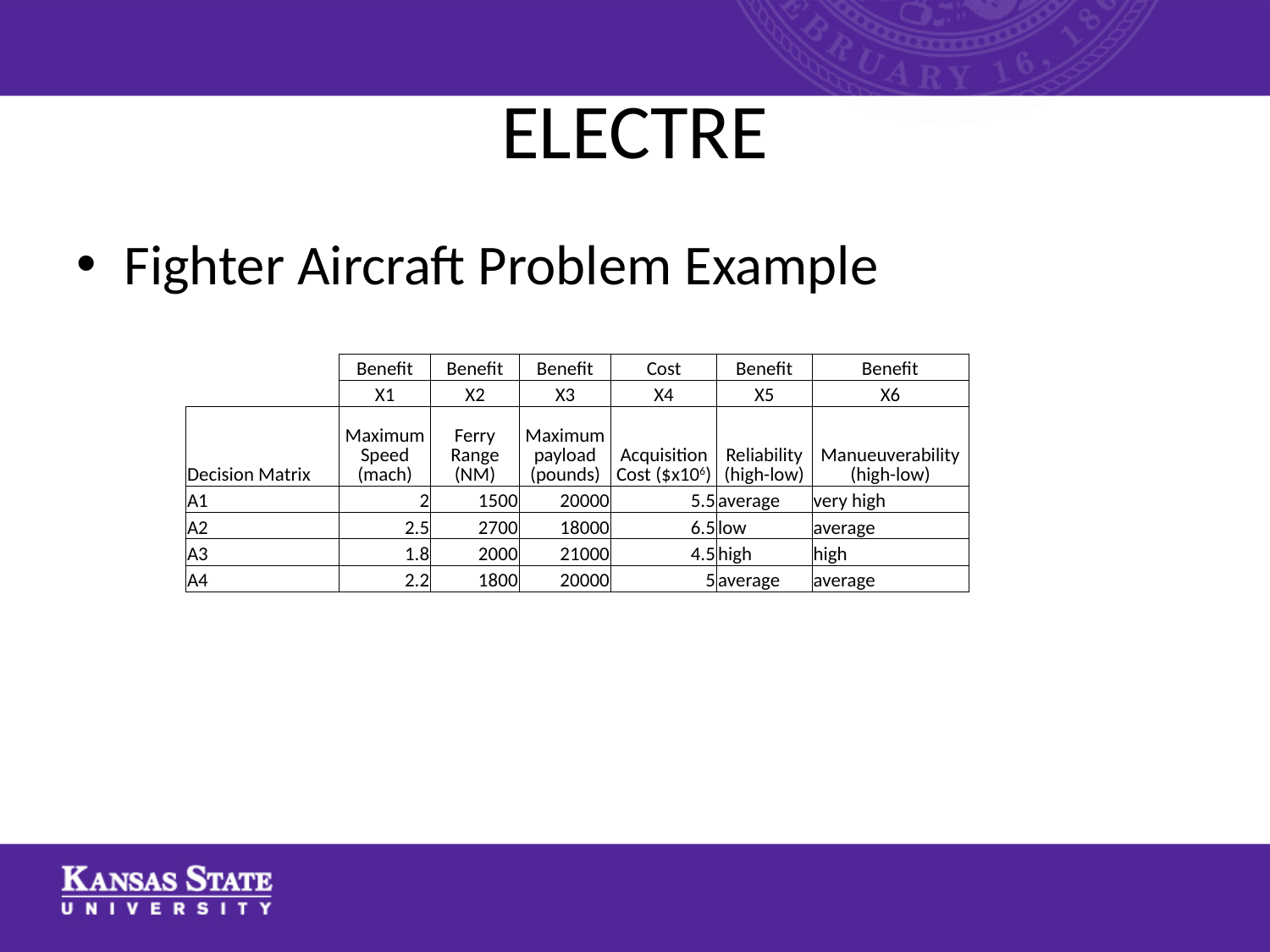

# ELECTRE
Fighter Aircraft Problem Example
|  | Benefit | Benefit | Benefit | Cost | Benefit | Benefit |
| --- | --- | --- | --- | --- | --- | --- |
|  | X1 | X2 | X3 | X4 | X5 | X6 |
| Decision Matrix | Maximum Speed (mach) | Ferry Range (NM) | Maximum payload (pounds) | Acquisition Cost ($x106) | Reliability (high-low) | Manueuverability (high-low) |
| A1 | 2 | 1500 | 20000 | 5.5 | average | very high |
| A2 | 2.5 | 2700 | 18000 | 6.5 | low | average |
| A3 | 1.8 | 2000 | 21000 | 4.5 | high | high |
| A4 | 2.2 | 1800 | 20000 | 5 | average | average |